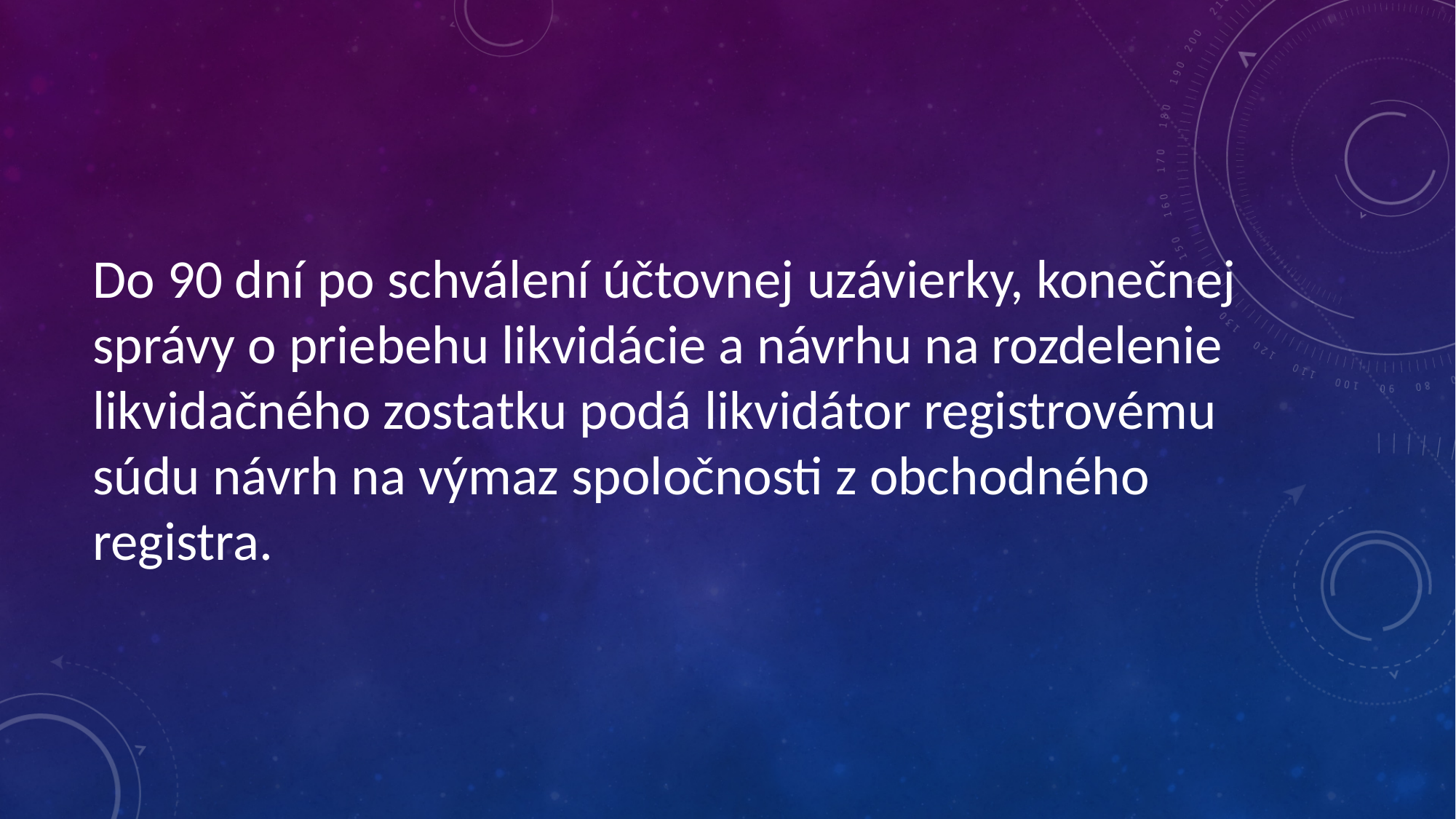

Do 90 dní po schválení účtovnej uzávierky, konečnej správy o priebehu likvidácie a návrhu na rozdelenie likvidačného zostatku podá likvidátor registrovému súdu návrh na výmaz spoločnosti z obchodného registra.